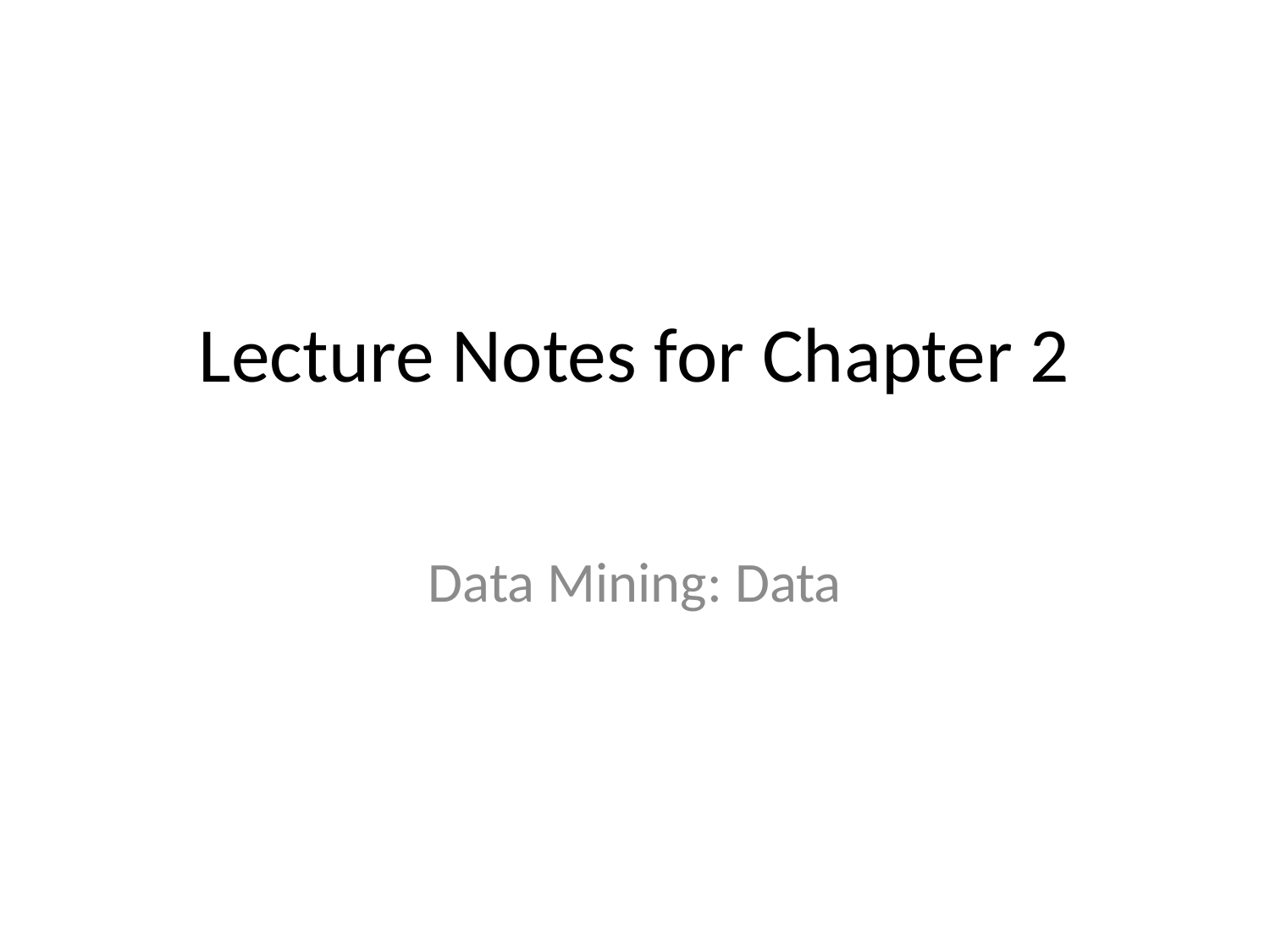

# Lecture Notes for Chapter 2
Data Mining: Data